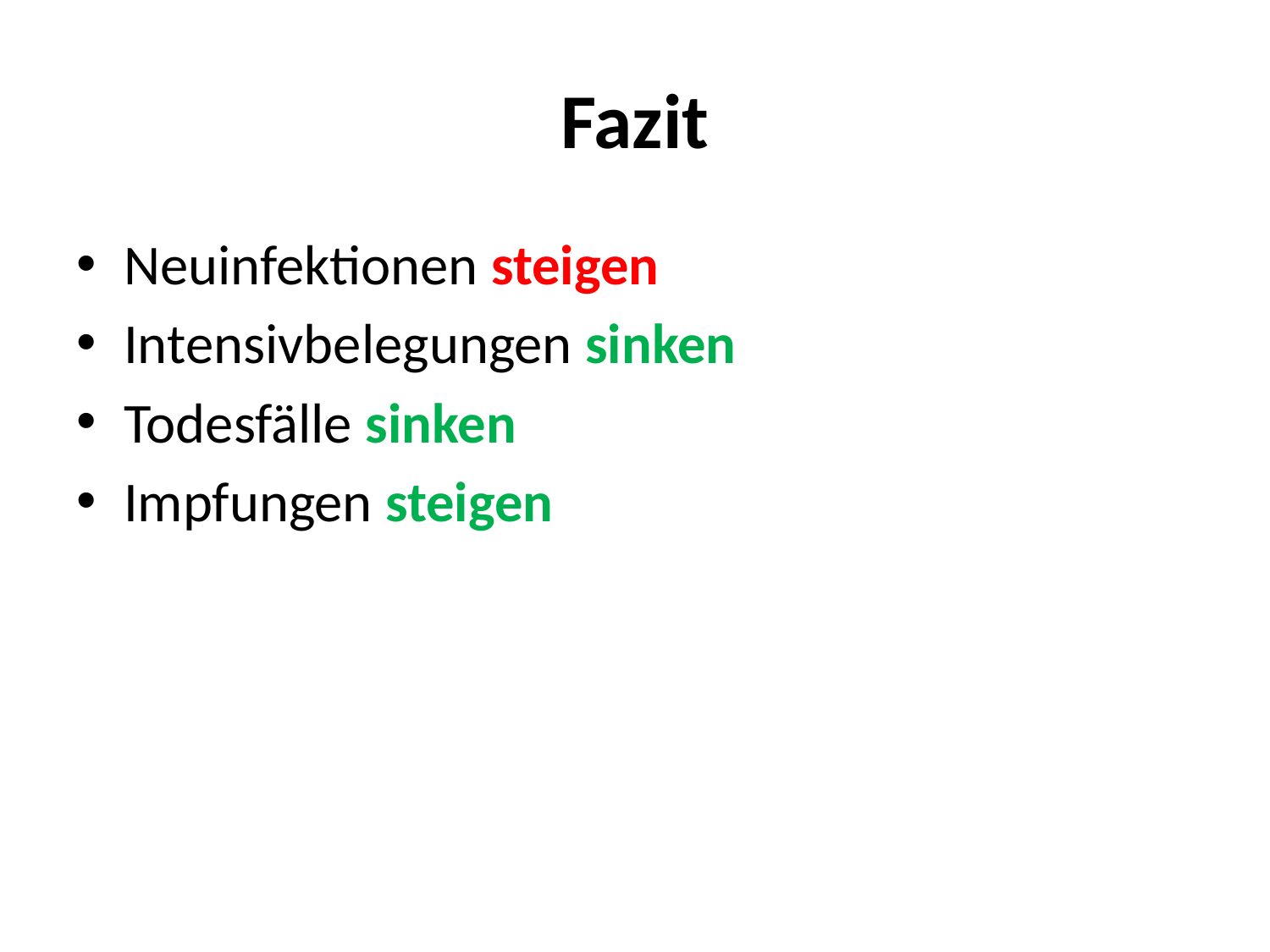

# Fazit
Neuinfektionen steigen
Intensivbelegungen sinken
Todesfälle sinken
Impfungen steigen